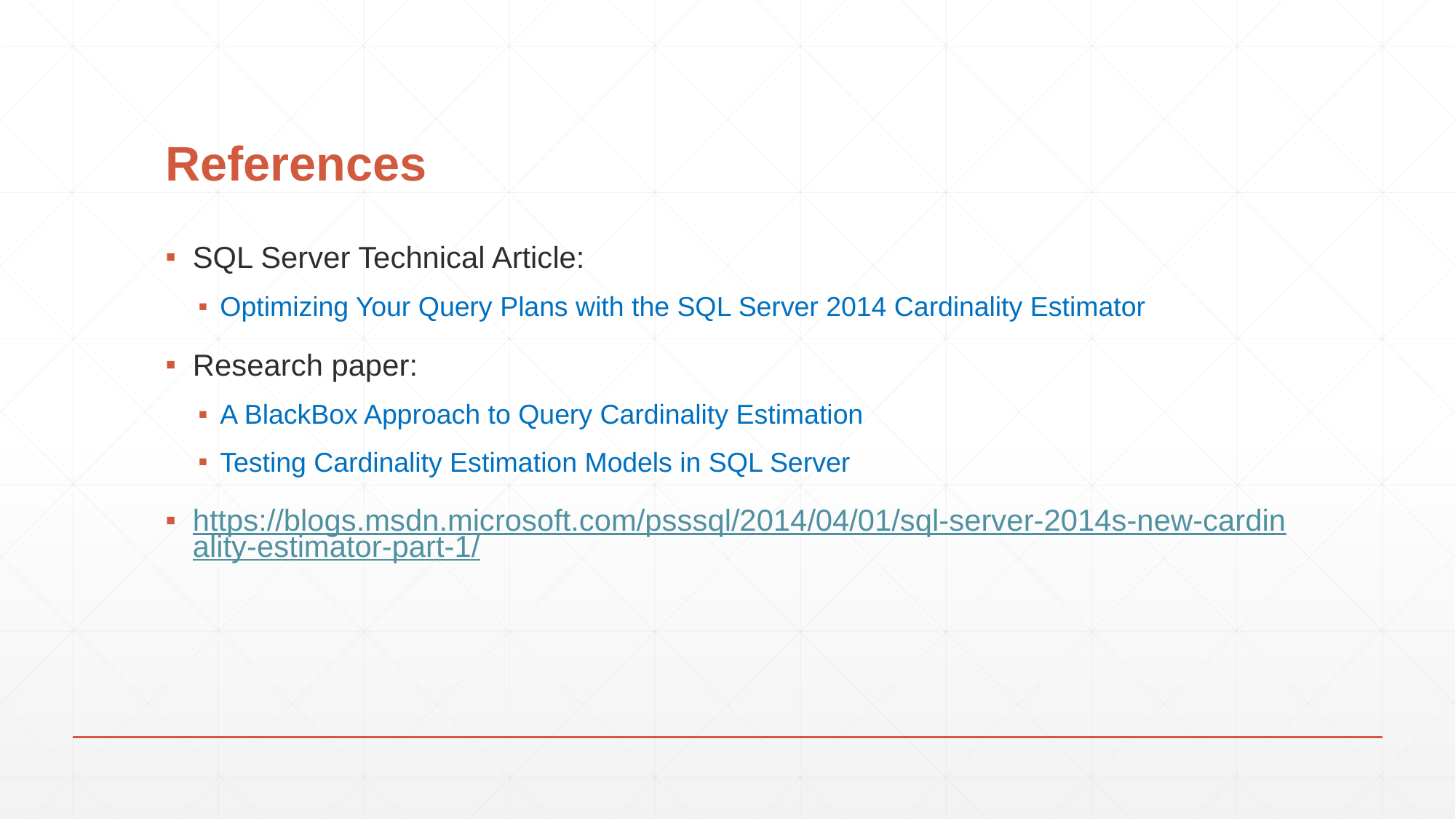

# References
SQL Server Technical Article:
Optimizing Your Query Plans with the SQL Server 2014 Cardinality Estimator
Research paper:
A BlackBox Approach to Query Cardinality Estimation
Testing Cardinality Estimation Models in SQL Server
https://blogs.msdn.microsoft.com/psssql/2014/04/01/sql-server-2014s-new-cardinality-estimator-part-1/